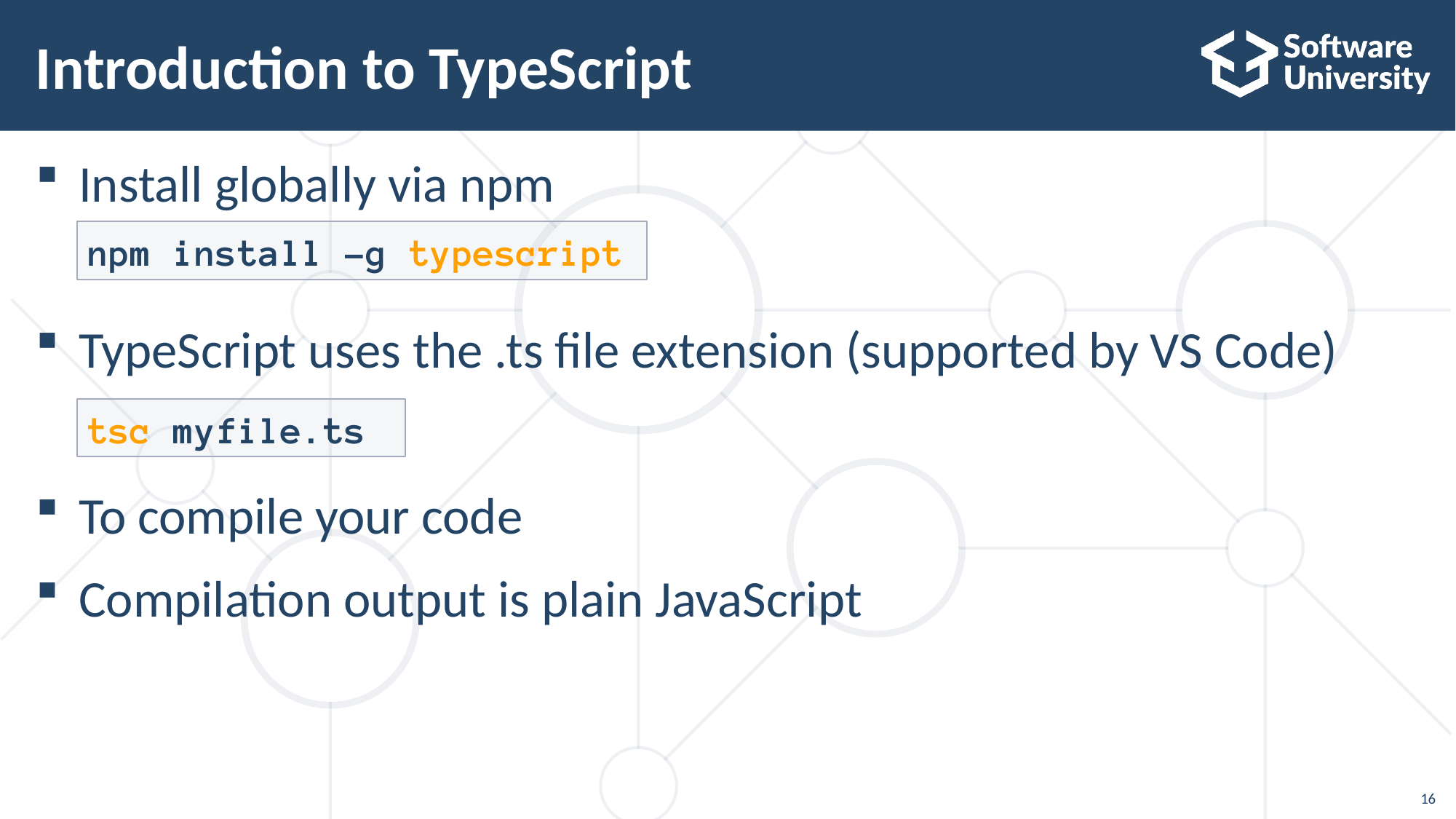

# Introduction to TypeScript
Install globally via npm

TypeScript uses the .ts file extension (supported by VS Code)

To compile your code
Compilation output is plain JavaScript
npm install -g typescript
tsc myfile.ts
16